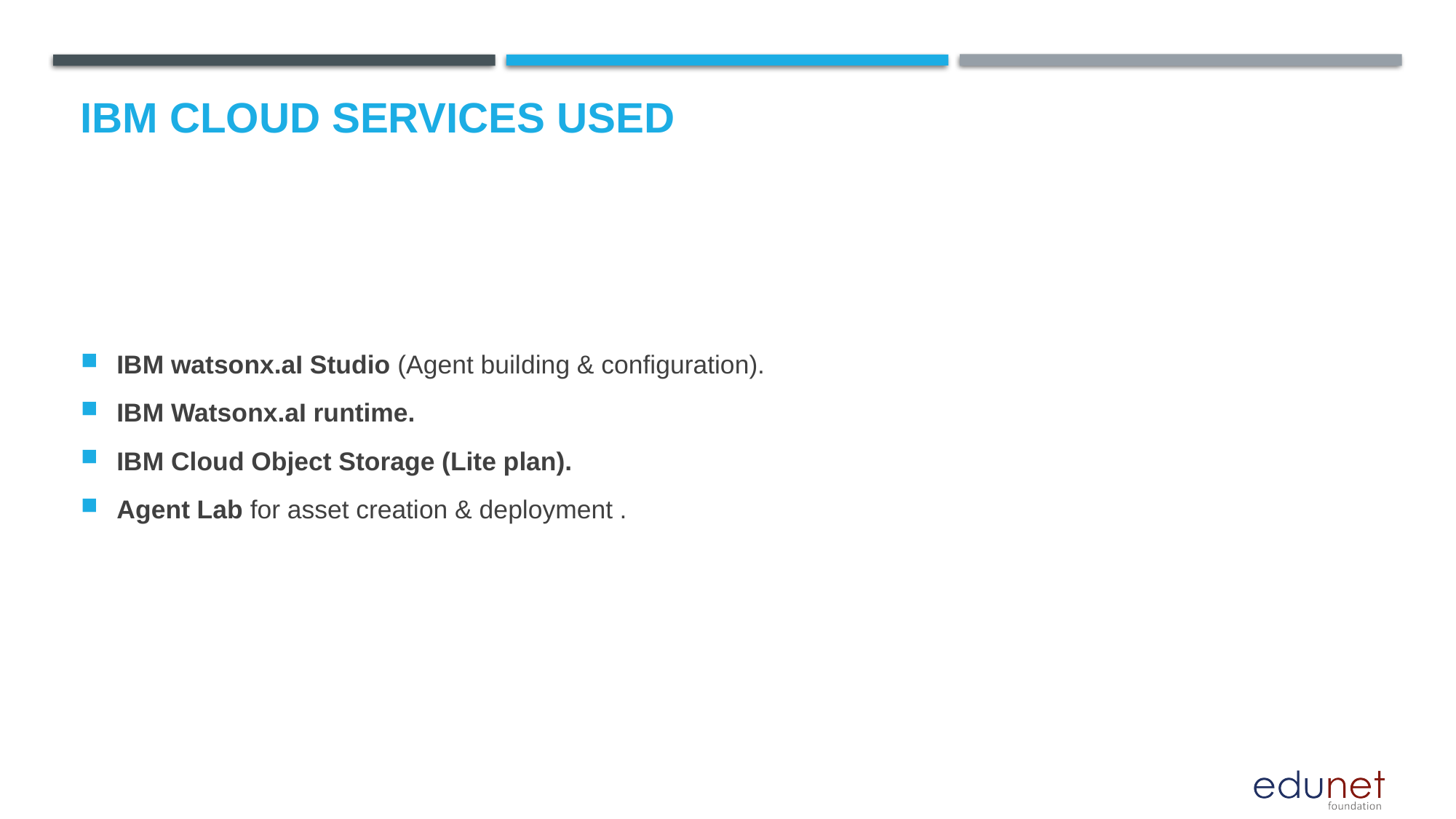

# IBM cloud services used
IBM watsonx.aI Studio (Agent building & configuration).
IBM Watsonx.aI runtime.
IBM Cloud Object Storage (Lite plan).
Agent Lab for asset creation & deployment .